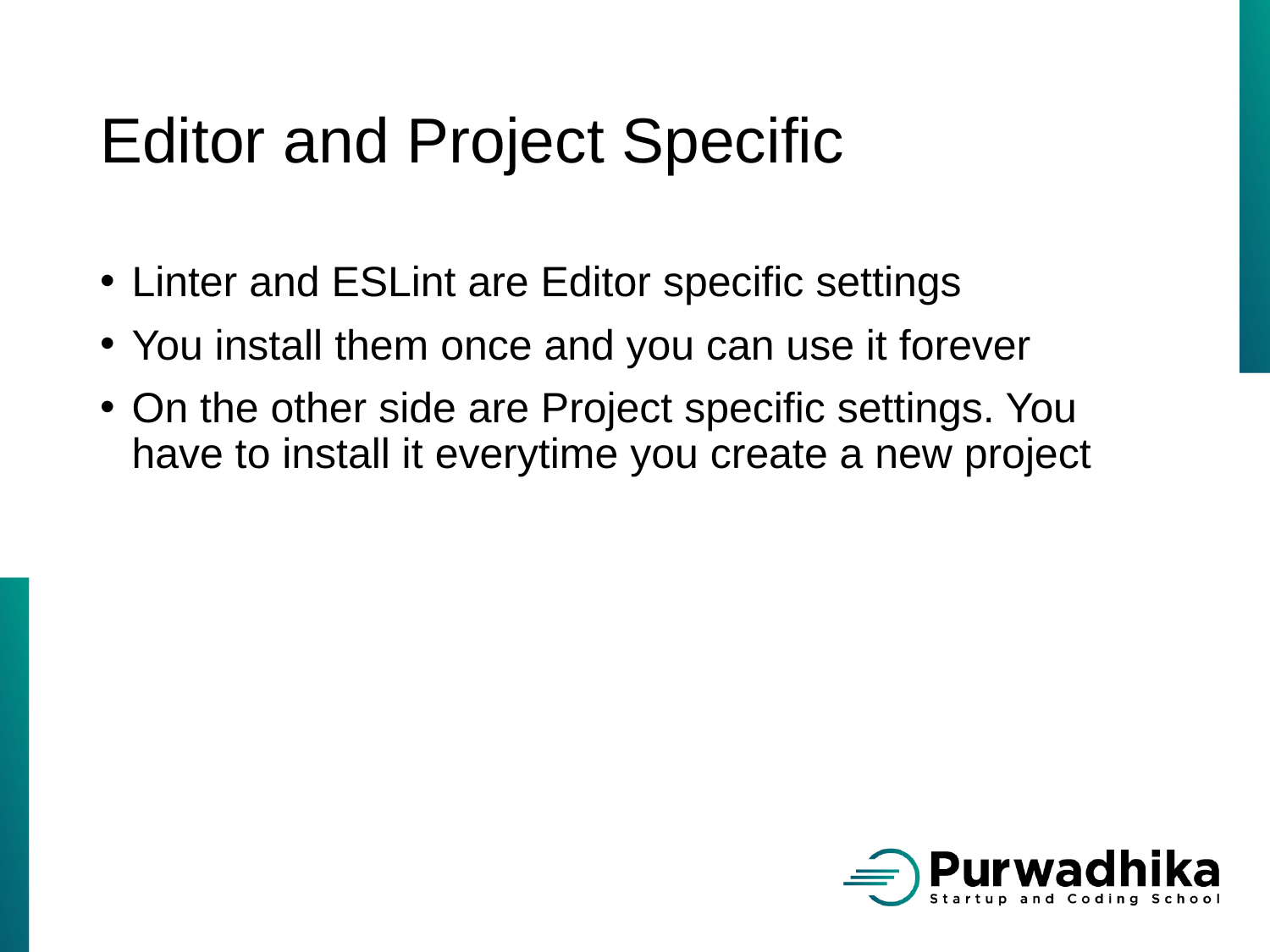

# Editor and Project Specific
Linter and ESLint are Editor specific settings
You install them once and you can use it forever
On the other side are Project specific settings. You have to install it everytime you create a new project